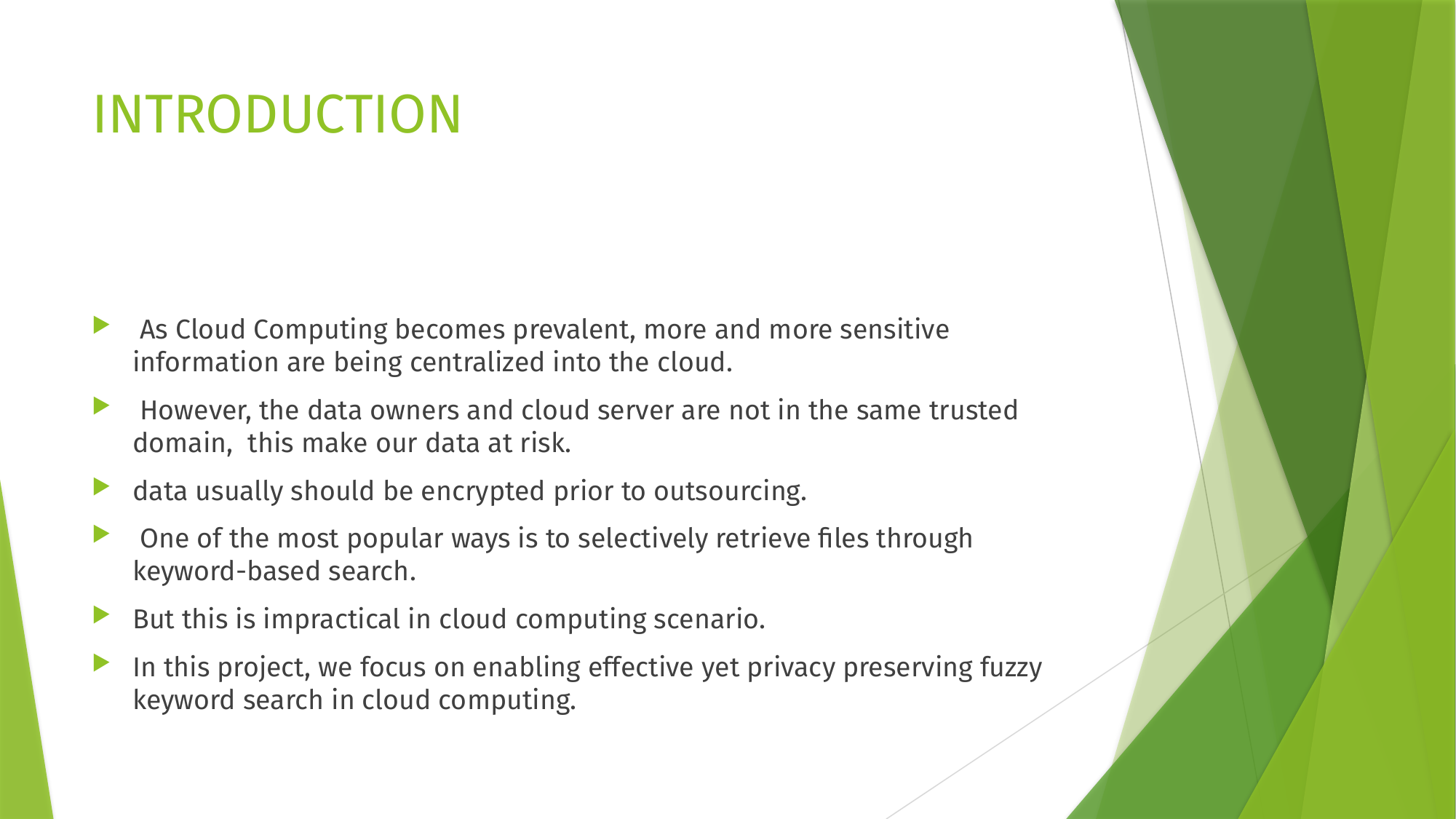

# INTRODUCTION

 As Cloud Computing becomes prevalent, more and more sensitive information are being centralized into the cloud.
 However, the data owners and cloud server are not in the same trusted domain,  this make our data at risk.
data usually should be encrypted prior to outsourcing.
 One of the most popular ways is to selectively retrieve files through keyword-based search.
But this is impractical in cloud computing scenario.
In this project, we focus on enabling effective yet privacy preserving fuzzy keyword search in cloud computing.